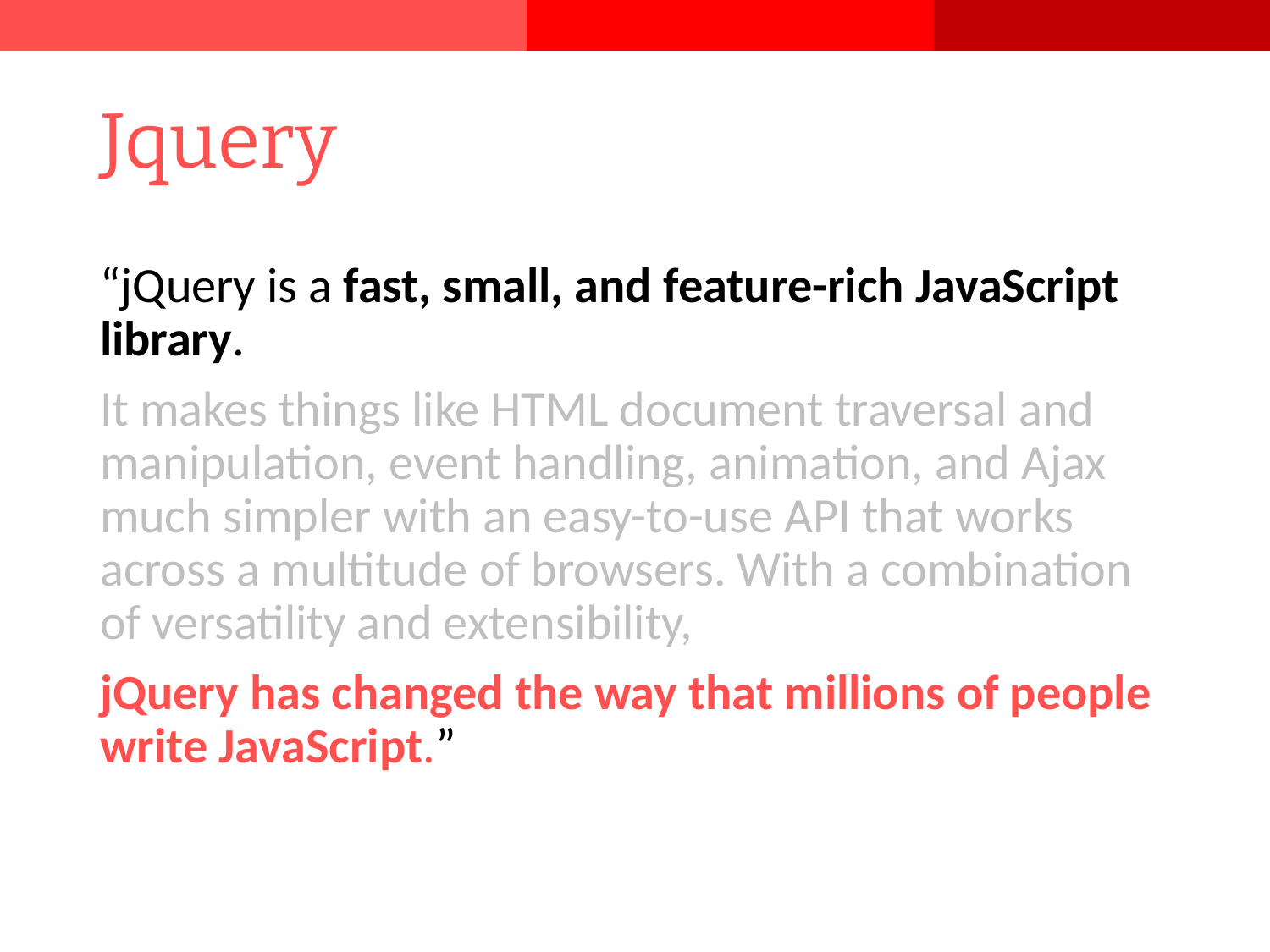

# Jquery
“jQuery is a fast, small, and feature-rich JavaScript library.
It makes things like HTML document traversal and manipulation, event handling, animation, and Ajax much simpler with an easy-to-use API that works across a multitude of browsers. With a combination of versatility and extensibility,
jQuery has changed the way that millions of people write JavaScript.”